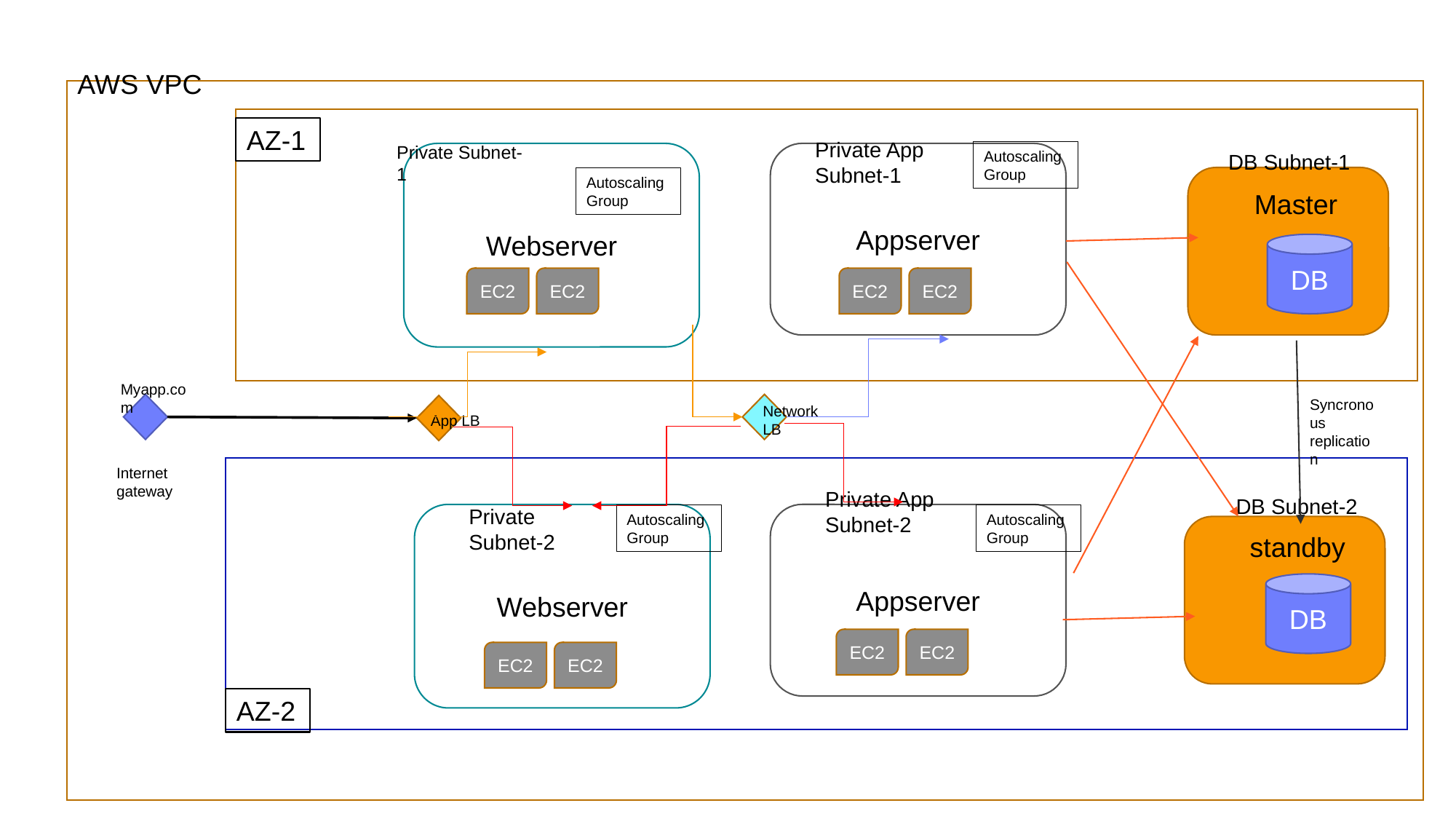

AWS VPC

AZ-1
Private App Subnet-1
Private Subnet-1
Autoscaling Group
Webserver
Appserver
DB Subnet-1
Autoscaling Group

Master
DB
EC2
EC2
EC2
EC2
Myapp.com
Syncronous replication

Network LB
App LB
Internet gateway

Private App Subnet-2
DB Subnet-2
Private  Subnet-2
Webserver
Autoscaling Group
Appserver
Autoscaling Group

standby
DB
EC2
EC2
EC2
EC2
AZ-2